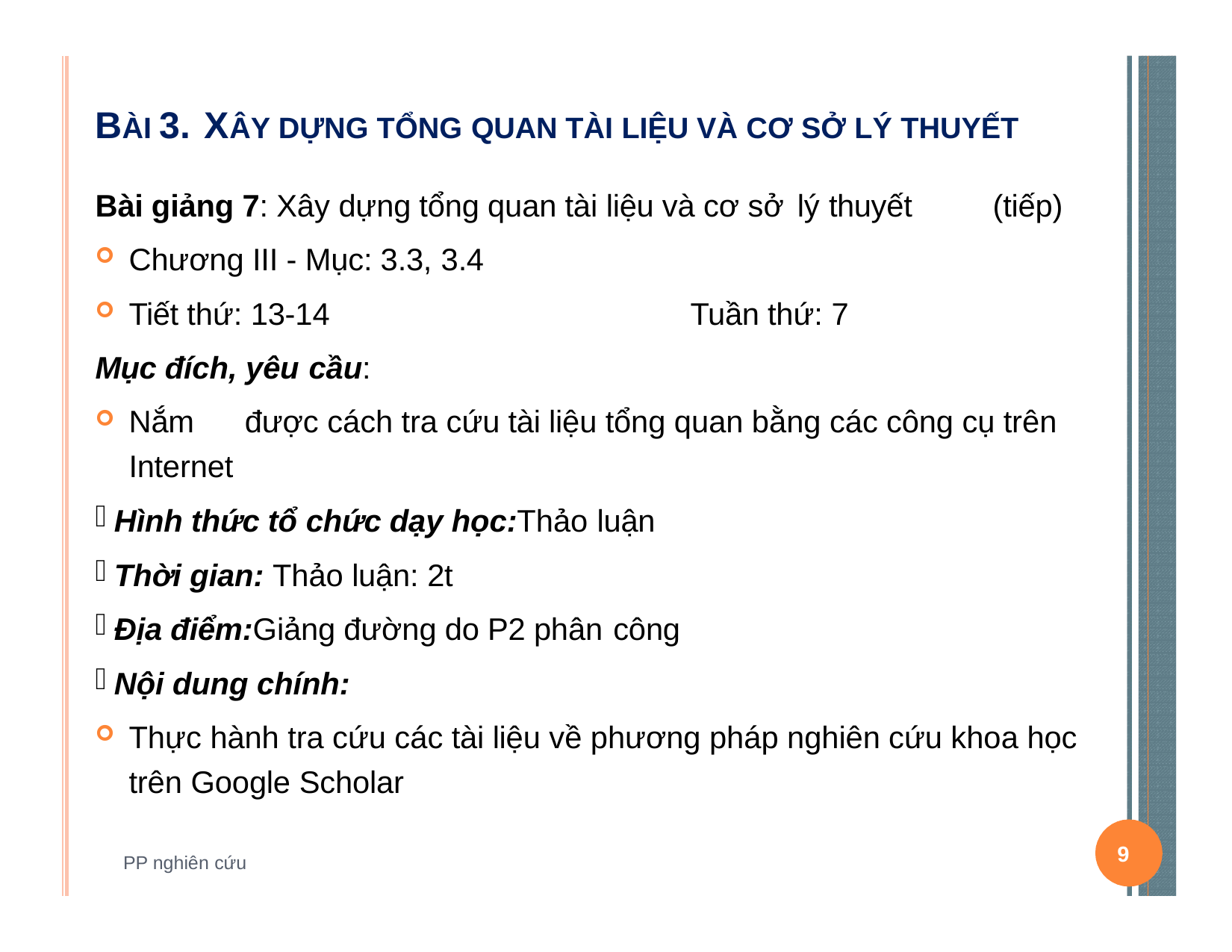

# BÀI 3. XÂY DỰNG TỔNG QUAN TÀI LIỆU VÀ CƠ SỞ LÝ THUYẾT
Bài giảng 7: Xây dựng tổng quan tài liệu và cơ sở lý thuyết	(tiếp)
Chương III - Mục: 3.3, 3.4
Tiết thứ: 13-14	Tuần thứ: 7
Mục đích, yêu cầu:
Nắm	được cách tra cứu tài liệu tổng quan bằng các công cụ trên  Internet
Hình thức tổ chức dạy học:Thảo luận
Thời gian: Thảo luận: 2t
Địa điểm:Giảng đường do P2 phân công
Nội dung chính:
Thực hành tra cứu các tài liệu về phương pháp nghiên cứu khoa học  trên Google Scholar

9
PP nghiên cứu